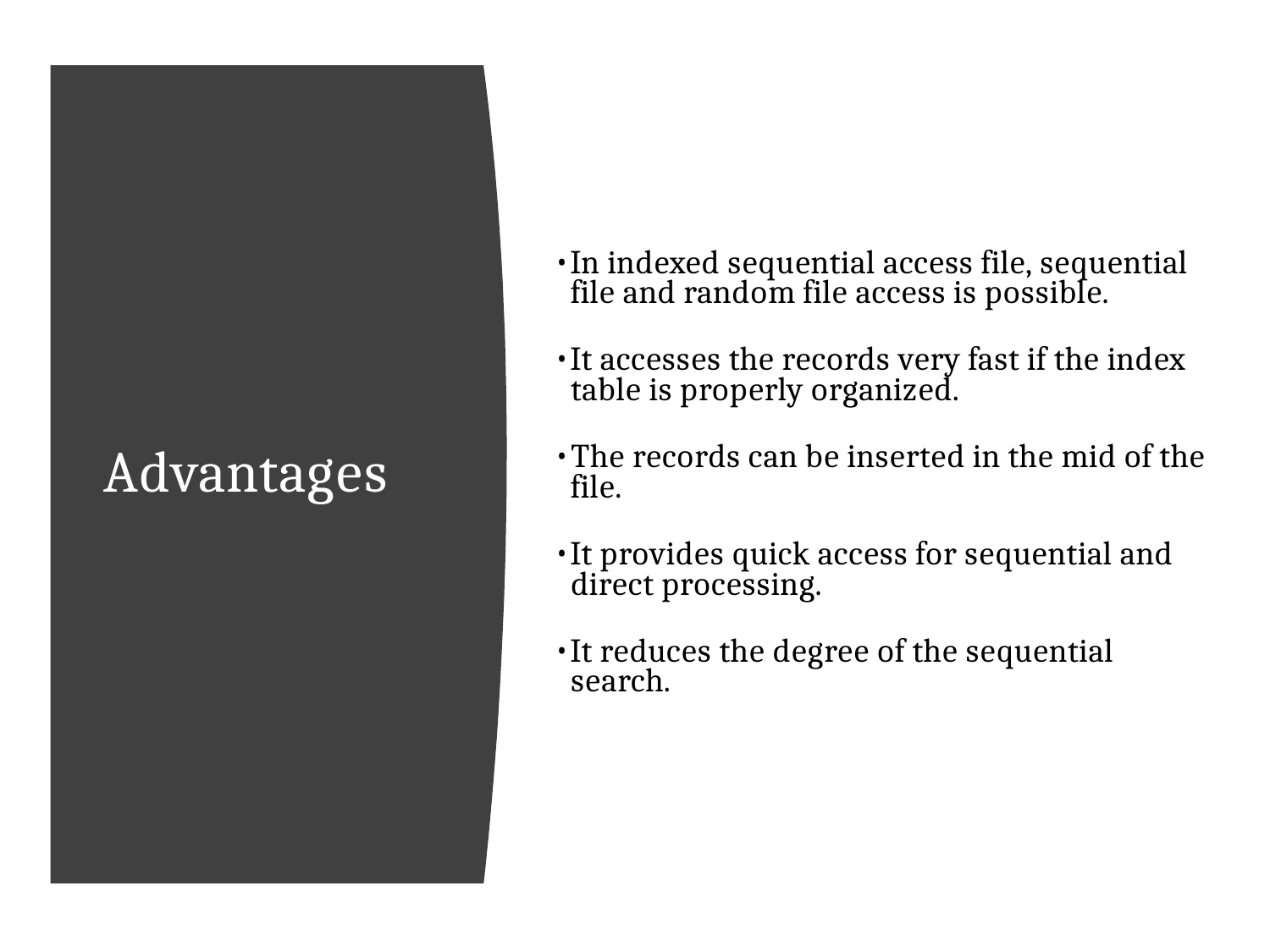

In indexed sequential access file, sequential file and random file access is possible.

It accesses the records very fast if the index table is properly organized.

The records can be inserted in the mid of the file.

It provides quick access for sequential and direct processing.

It reduces the degree of the sequential search.

# Advantages